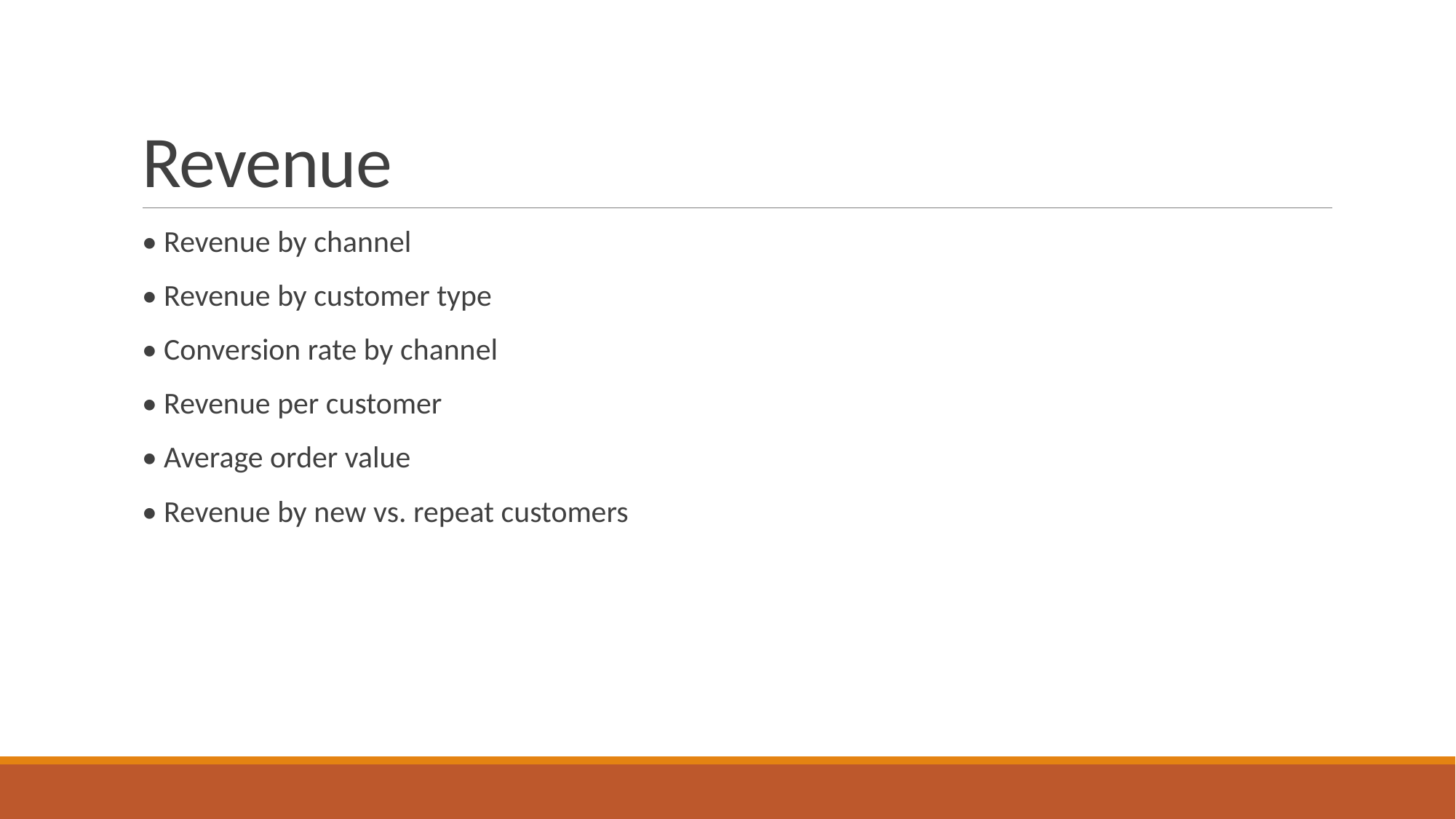

# Revenue
• Revenue by channel
• Revenue by customer type
• Conversion rate by channel
• Revenue per customer
• Average order value
• Revenue by new vs. repeat customers